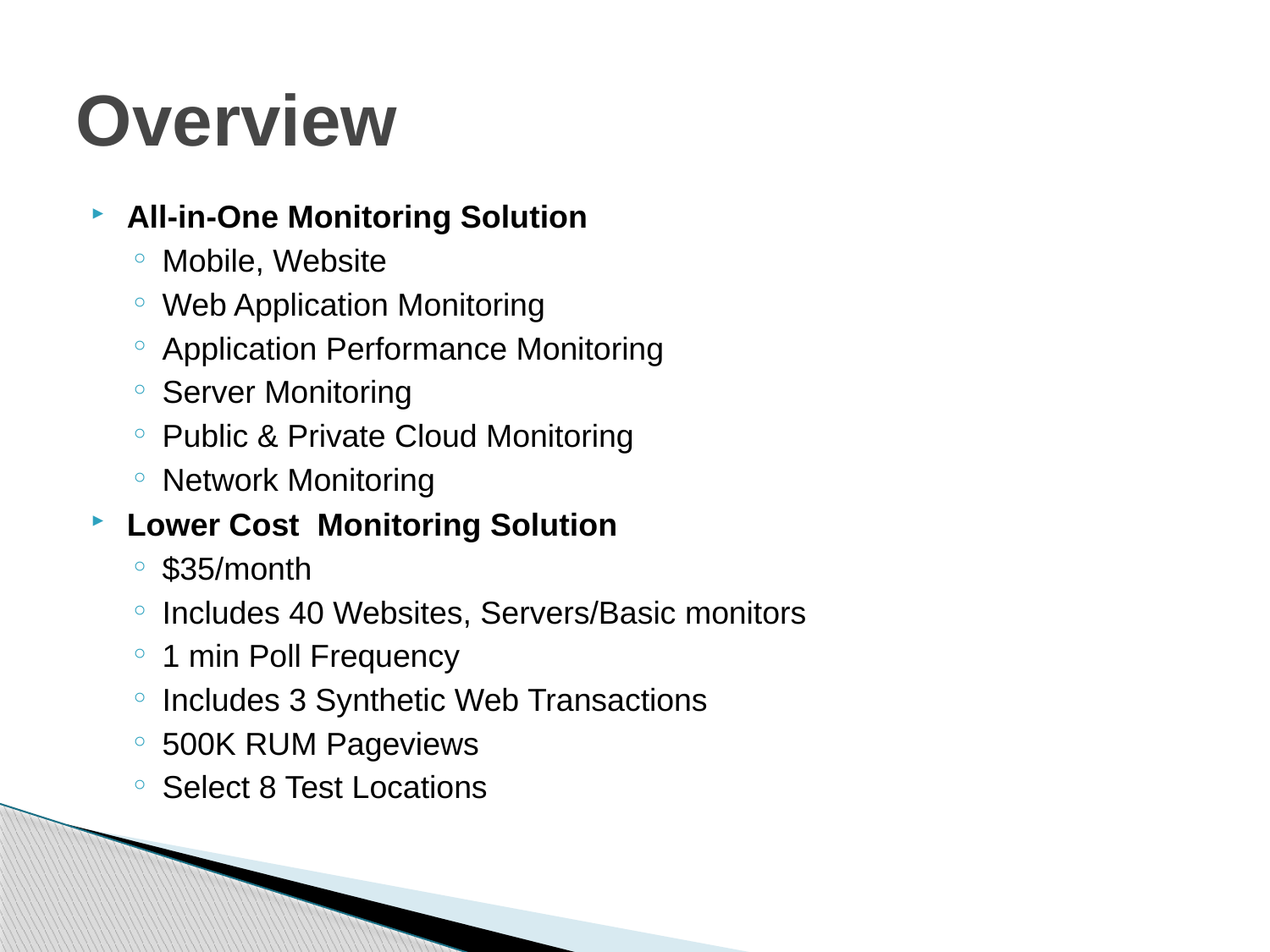

# Overview
All-in-One Monitoring Solution
Mobile, Website
Web Application Monitoring
Application Performance Monitoring
Server Monitoring
Public & Private Cloud Monitoring
Network Monitoring
Lower Cost  Monitoring Solution
$35/month
Includes 40 Websites, Servers/Basic monitors
1 min Poll Frequency
Includes 3 Synthetic Web Transactions
500K RUM Pageviews
Select 8 Test Locations